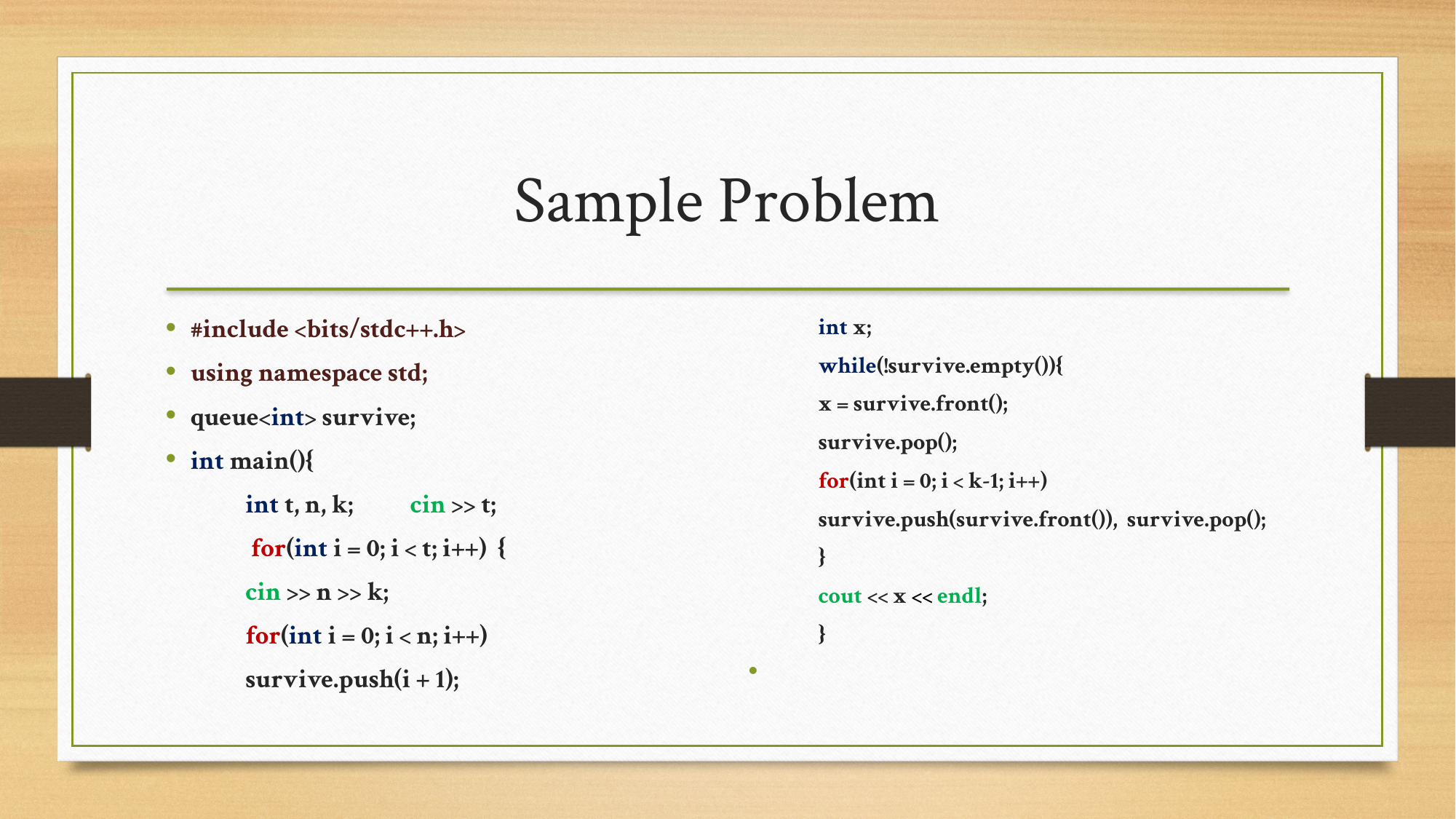

Sample Problem
#include <bits/stdc++.h>
using namespace std;
queue<int> survive;
int main(){
	int t, n, k;	 cin >> t;
	 for(int i = 0; i < t; i++)  {
		cin >> n >> k;
		for(int i = 0; i < n; i++)
			survive.push(i + 1);
	int x;
	while(!survive.empty()){
		x = survive.front();
		survive.pop();
		for(int i = 0; i < k-1; i++)
		survive.push(survive.front()),  survive.pop();
	}
	cout << x << endl;
	}